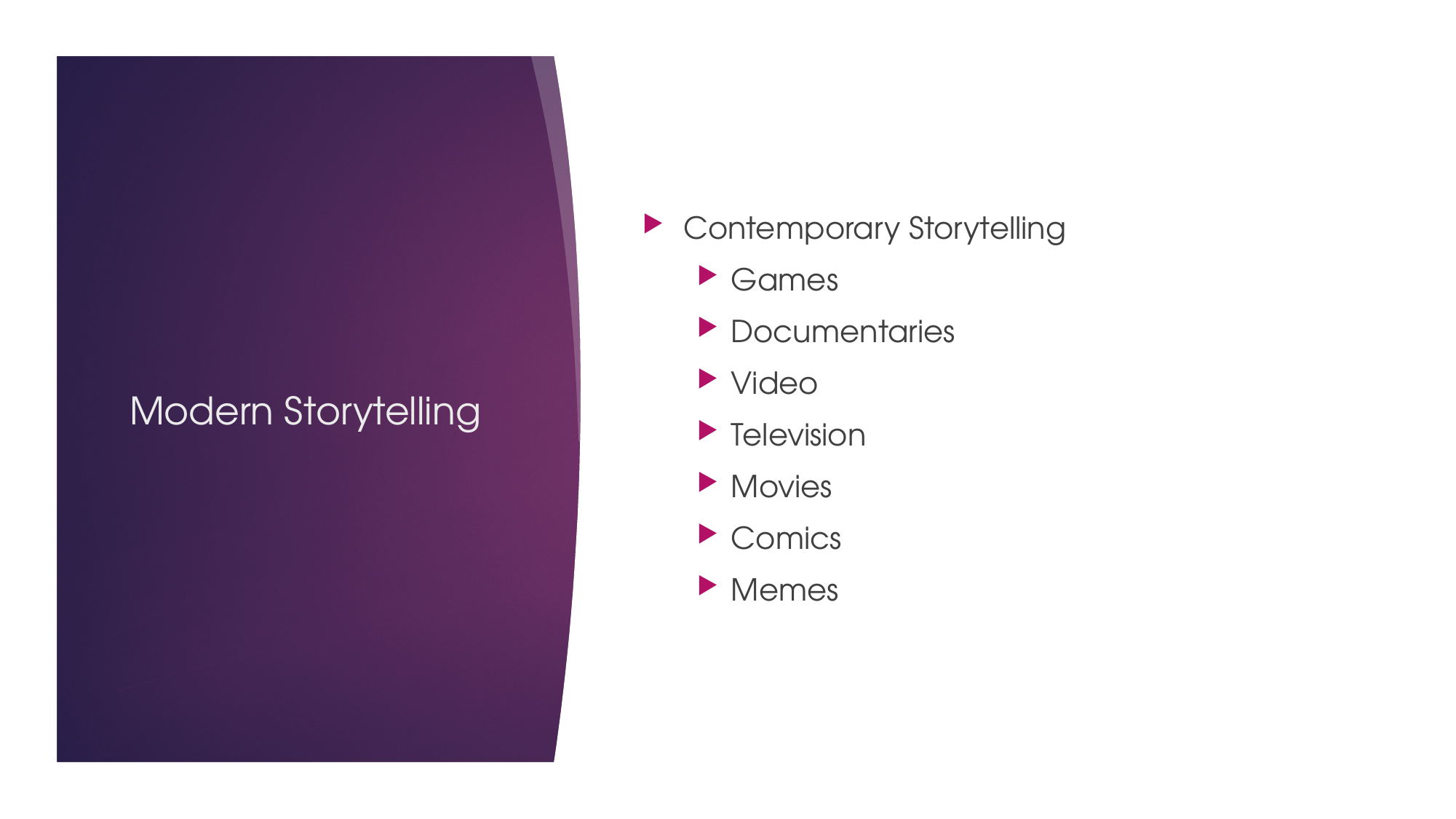

Contemporary Storytelling
Games
Documentaries
Video
Television
Movies
Comics
Memes
# Modern Storytelling